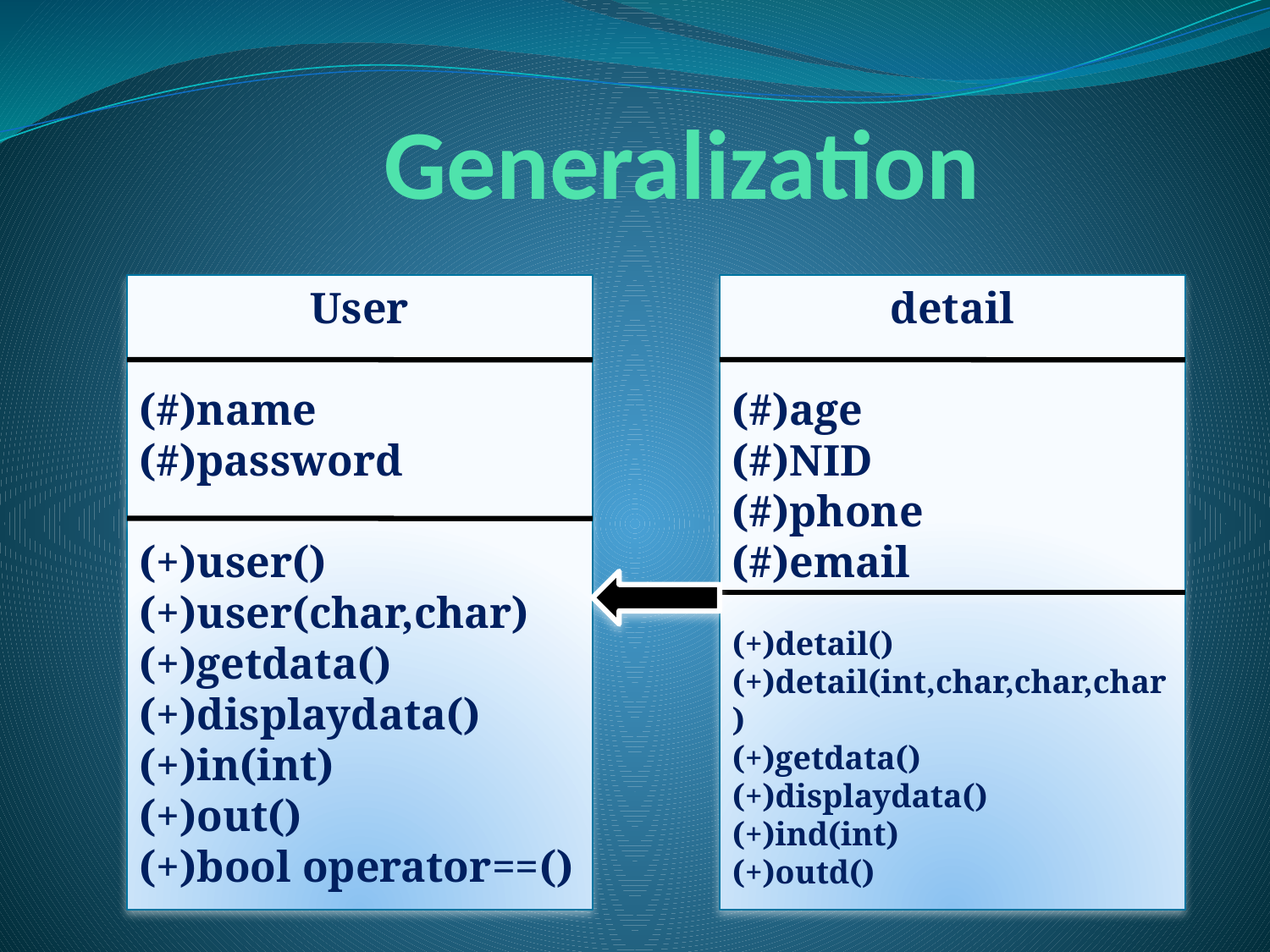

# Generalization
User

(#)name
(#)password

(+)user()
(+)user(char,char)
(+)getdata()
(+)displaydata()
(+)in(int)
(+)out()
(+)bool operator==()
detail

(#)age
(#)NID
(#)phone
(#)email

(+)detail()
(+)detail(int,char,char,char)
(+)getdata()
(+)displaydata()
(+)ind(int)
(+)outd()